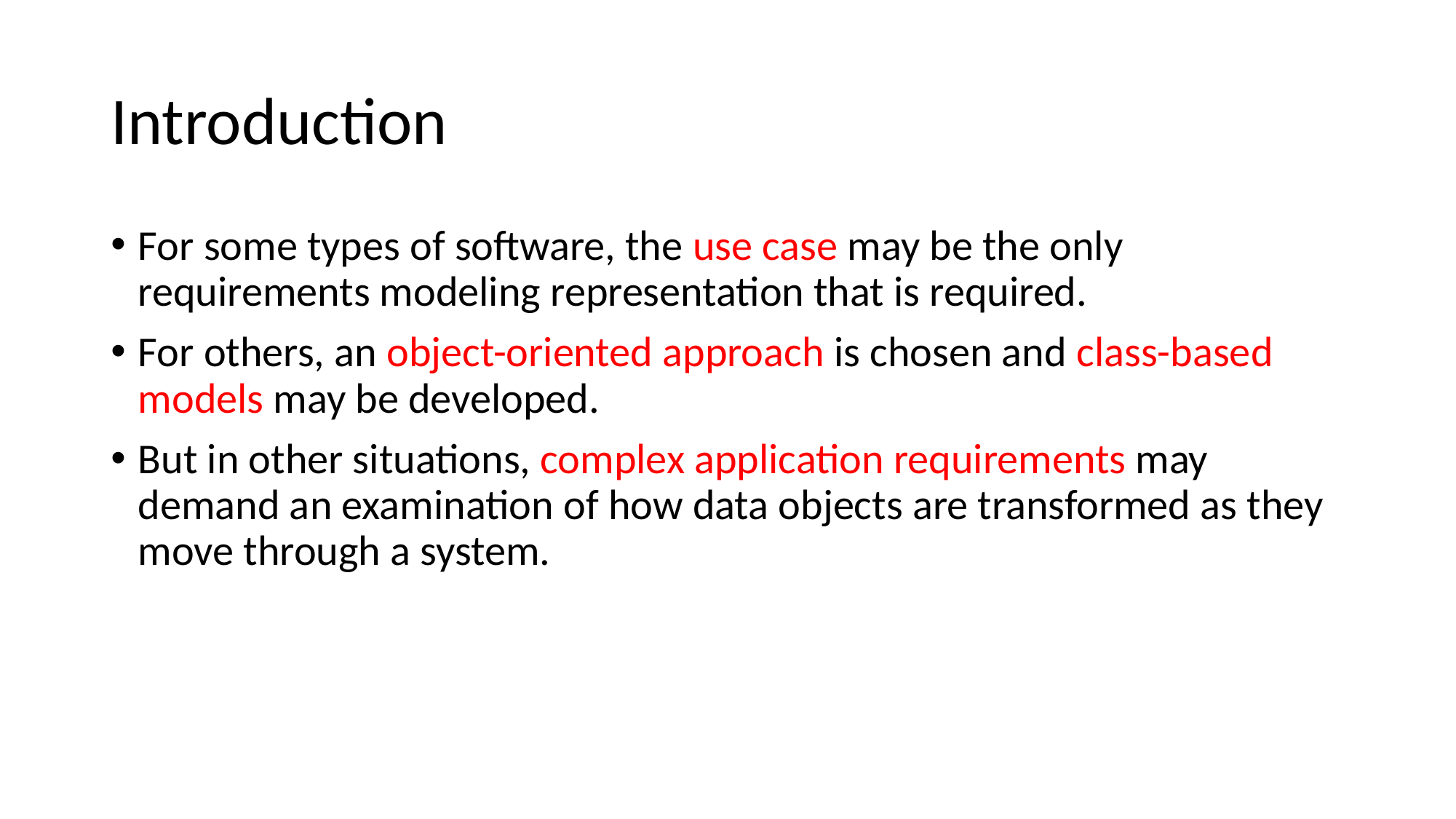

# Introduction
For some types of software, the use case may be the only requirements modeling representation that is required.
For others, an object-oriented approach is chosen and class-based models may be developed.
But in other situations, complex application requirements may demand an examination of how data objects are transformed as they move through a system.